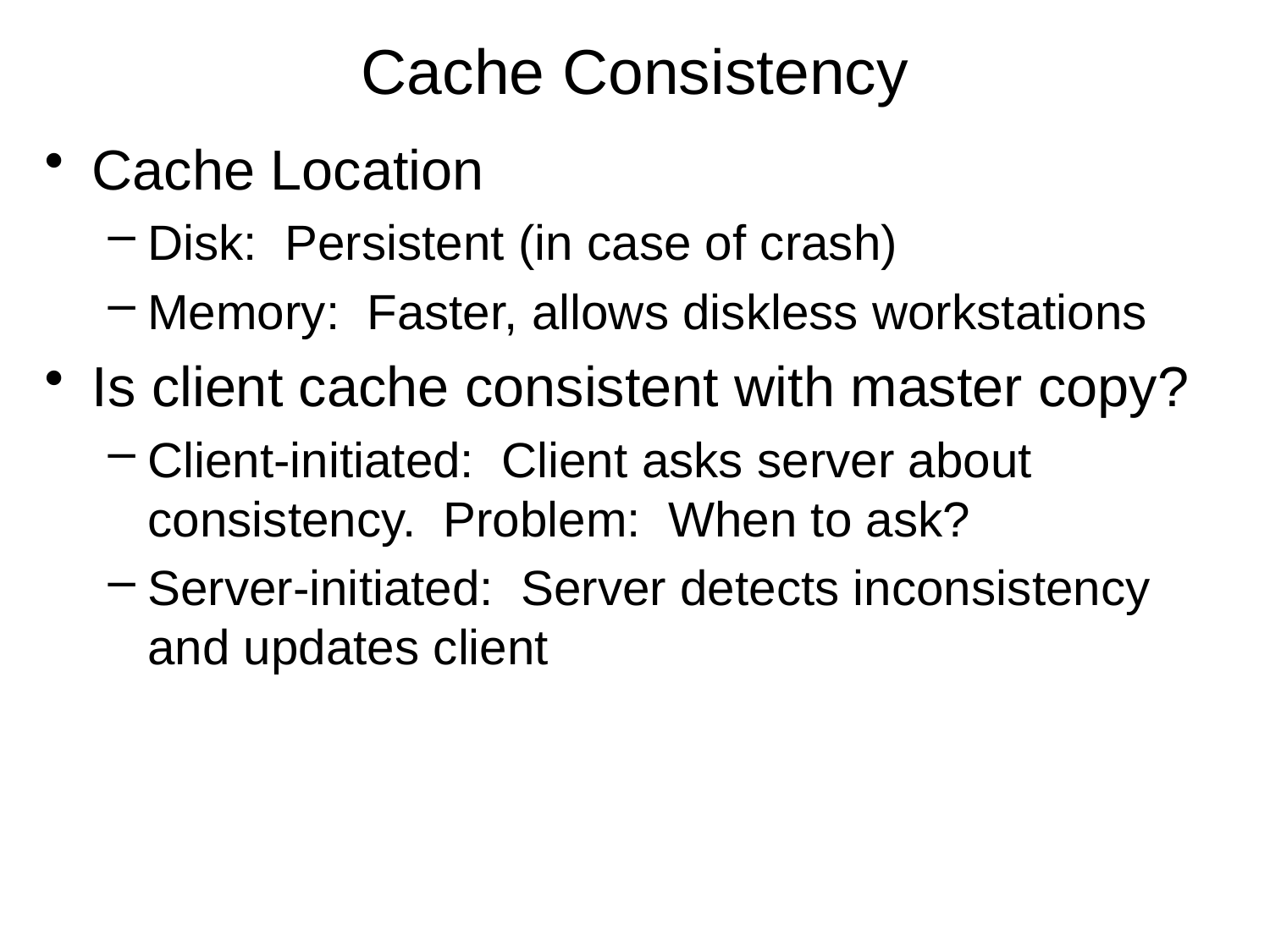

# Cache Consistency
Cache Location
Disk:  Persistent (in case of crash)
Memory:  Faster, allows diskless workstations
Is client cache consistent with master copy?
Client-initiated:  Client asks server about consistency.  Problem:  When to ask?
Server-initiated:  Server detects inconsistency and updates client